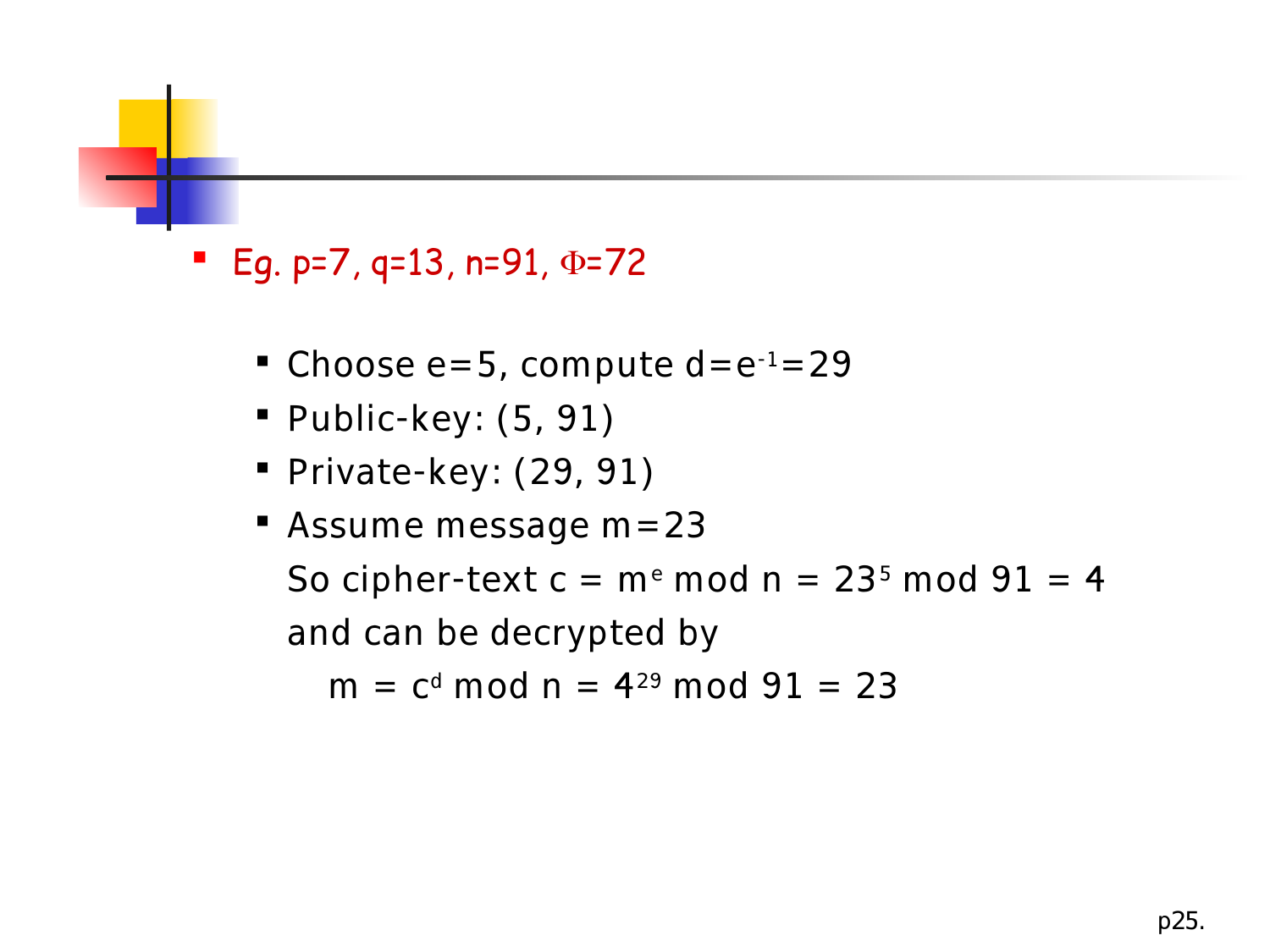

#
Eg. p=7, q=13, n=91, Φ=72

Choose e=5, compute d=e-1=29
Public-key: (5, 91)
Private-key: (29, 91)
Assume message m=23
	So cipher-text c = me mod n = 235 mod 91 = 4
	and can be decrypted by
       m = cd mod n = 429 mod 91 = 23